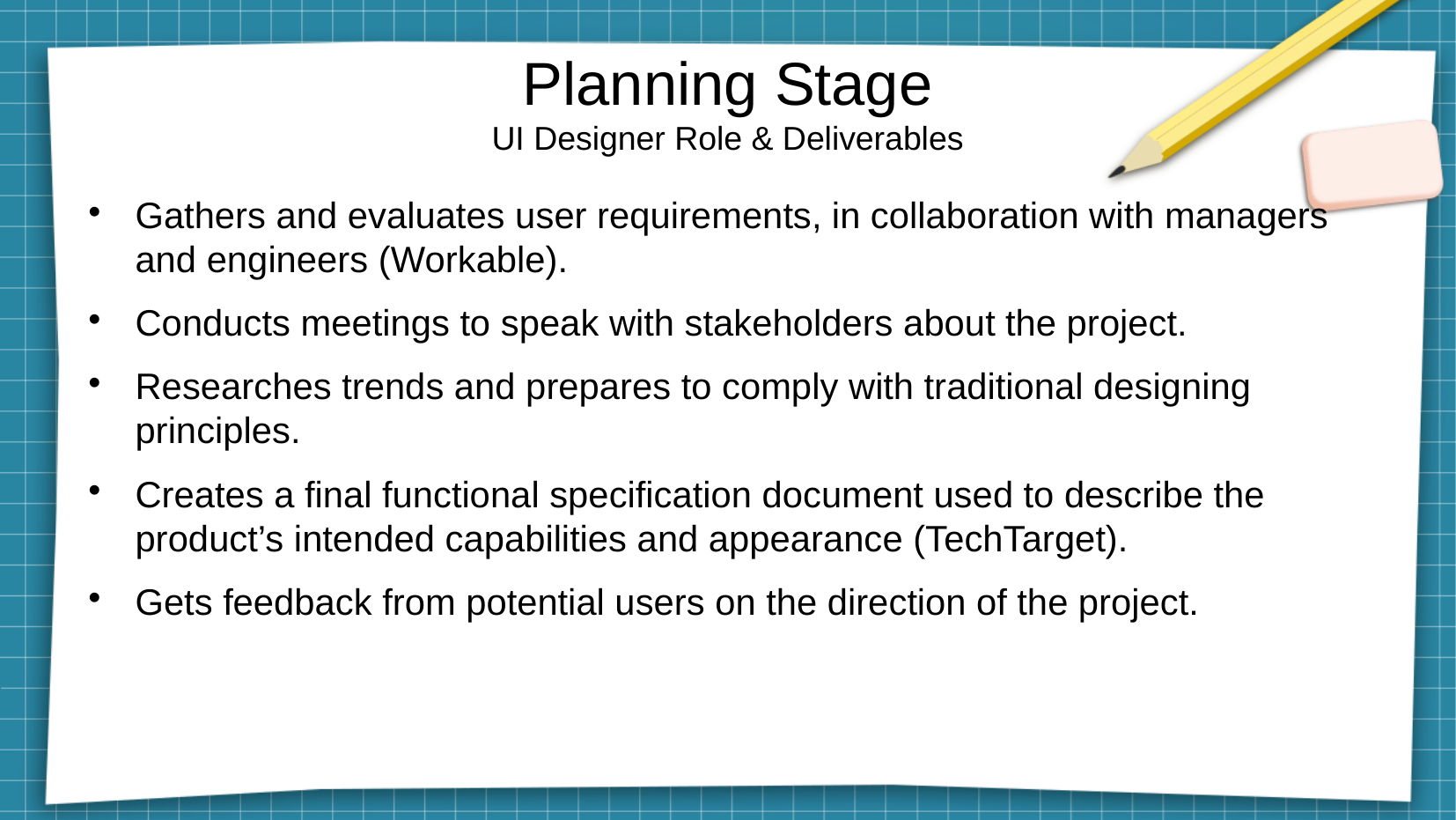

Planning Stage
UI Designer Role & Deliverables
Gathers and evaluates user requirements, in collaboration with managers and engineers (Workable).
Conducts meetings to speak with stakeholders about the project.
Researches trends and prepares to comply with traditional designing principles.
Creates a final functional specification document used to describe the product’s intended capabilities and appearance (TechTarget).
Gets feedback from potential users on the direction of the project.